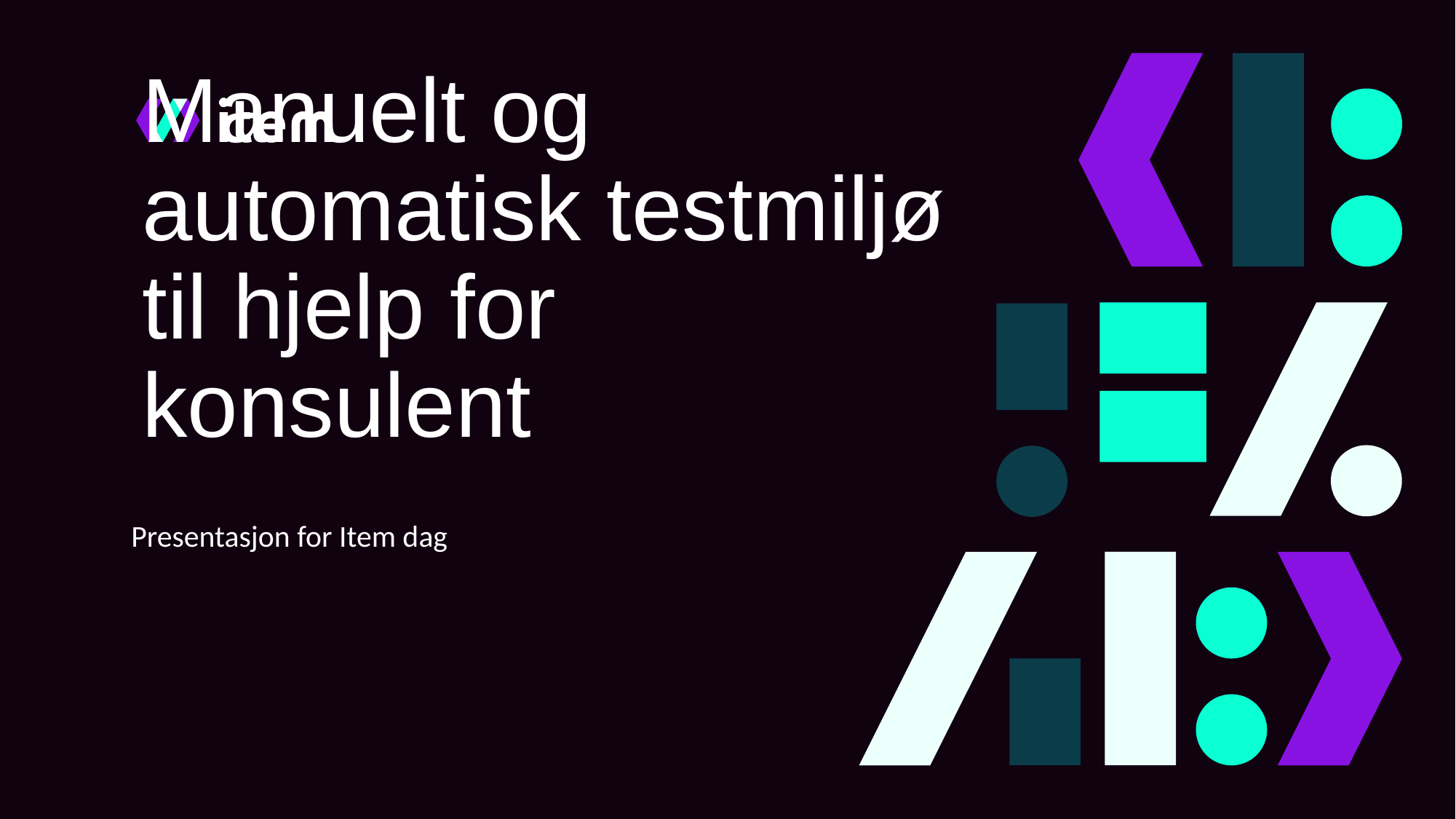

# Manuelt og automatisk testmiljø til hjelp for konsulent
Presentasjon for Item dag